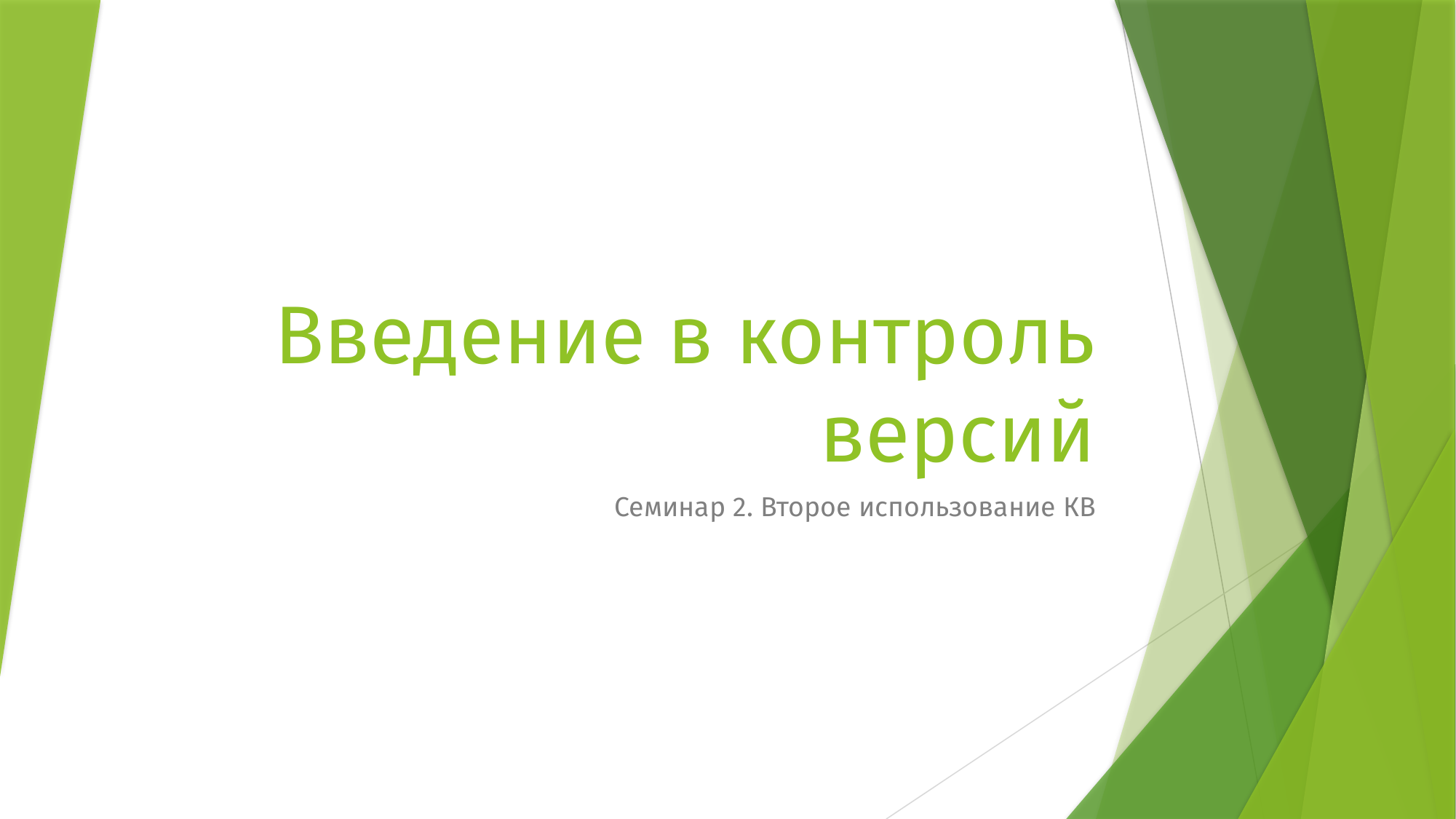

# Введение в контроль версий
Семинар 2. Второе использование КВ